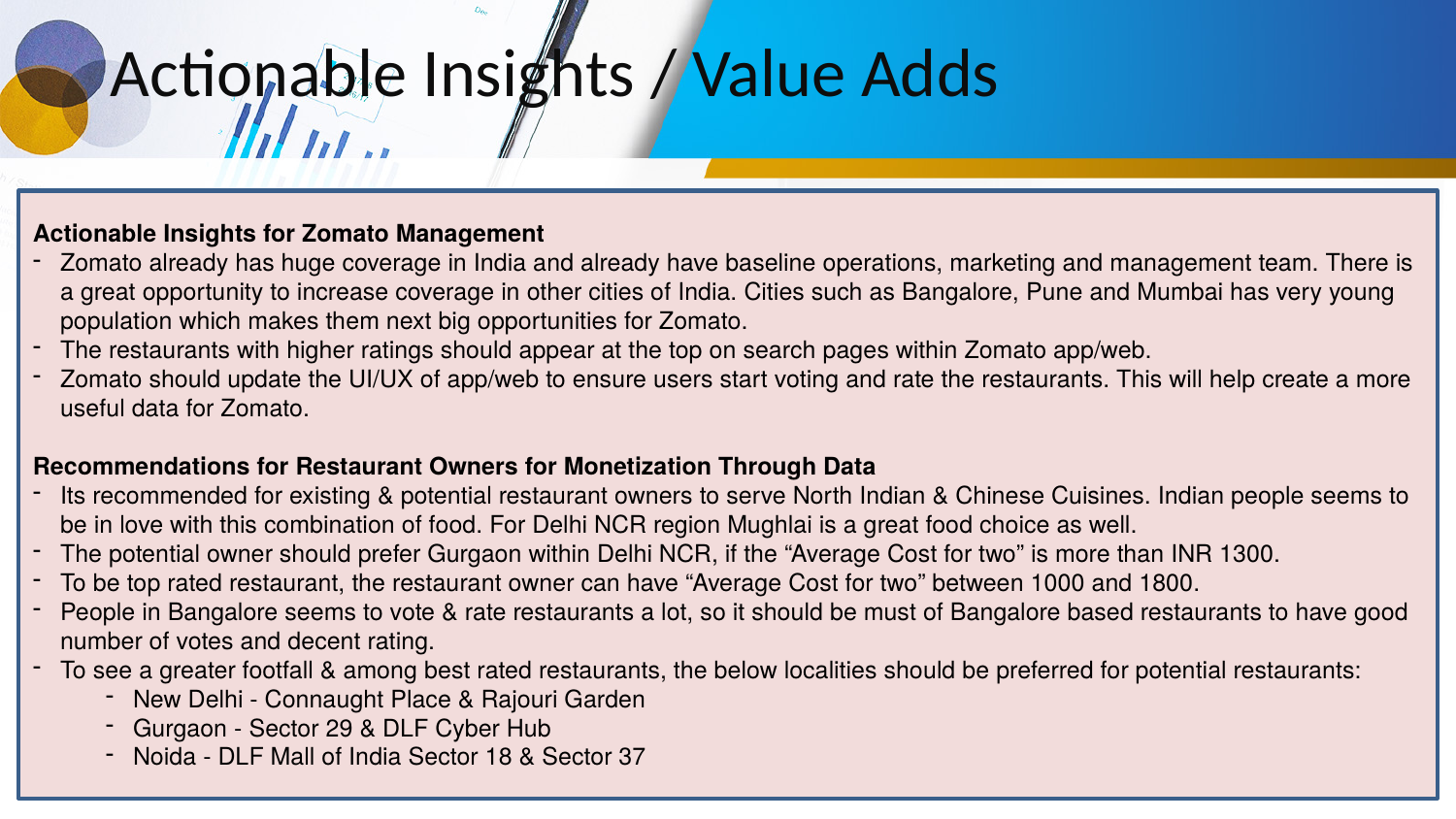

# Actionable Insights / Value Adds
Actionable Insights for Zomato Management
Zomato already has huge coverage in India and already have baseline operations, marketing and management team. There is a great opportunity to increase coverage in other cities of India. Cities such as Bangalore, Pune and Mumbai has very young population which makes them next big opportunities for Zomato.
The restaurants with higher ratings should appear at the top on search pages within Zomato app/web.
Zomato should update the UI/UX of app/web to ensure users start voting and rate the restaurants. This will help create a more useful data for Zomato.

Recommendations for Restaurant Owners for Monetization Through Data
Its recommended for existing & potential restaurant owners to serve North Indian & Chinese Cuisines. Indian people seems to be in love with this combination of food. For Delhi NCR region Mughlai is a great food choice as well.
The potential owner should prefer Gurgaon within Delhi NCR, if the “Average Cost for two” is more than INR 1300.
To be top rated restaurant, the restaurant owner can have “Average Cost for two” between 1000 and 1800.
People in Bangalore seems to vote & rate restaurants a lot, so it should be must of Bangalore based restaurants to have good number of votes and decent rating.
To see a greater footfall & among best rated restaurants, the below localities should be preferred for potential restaurants:
New Delhi - Connaught Place & Rajouri Garden
Gurgaon - Sector 29 & DLF Cyber Hub
Noida - DLF Mall of India Sector 18 & Sector 37